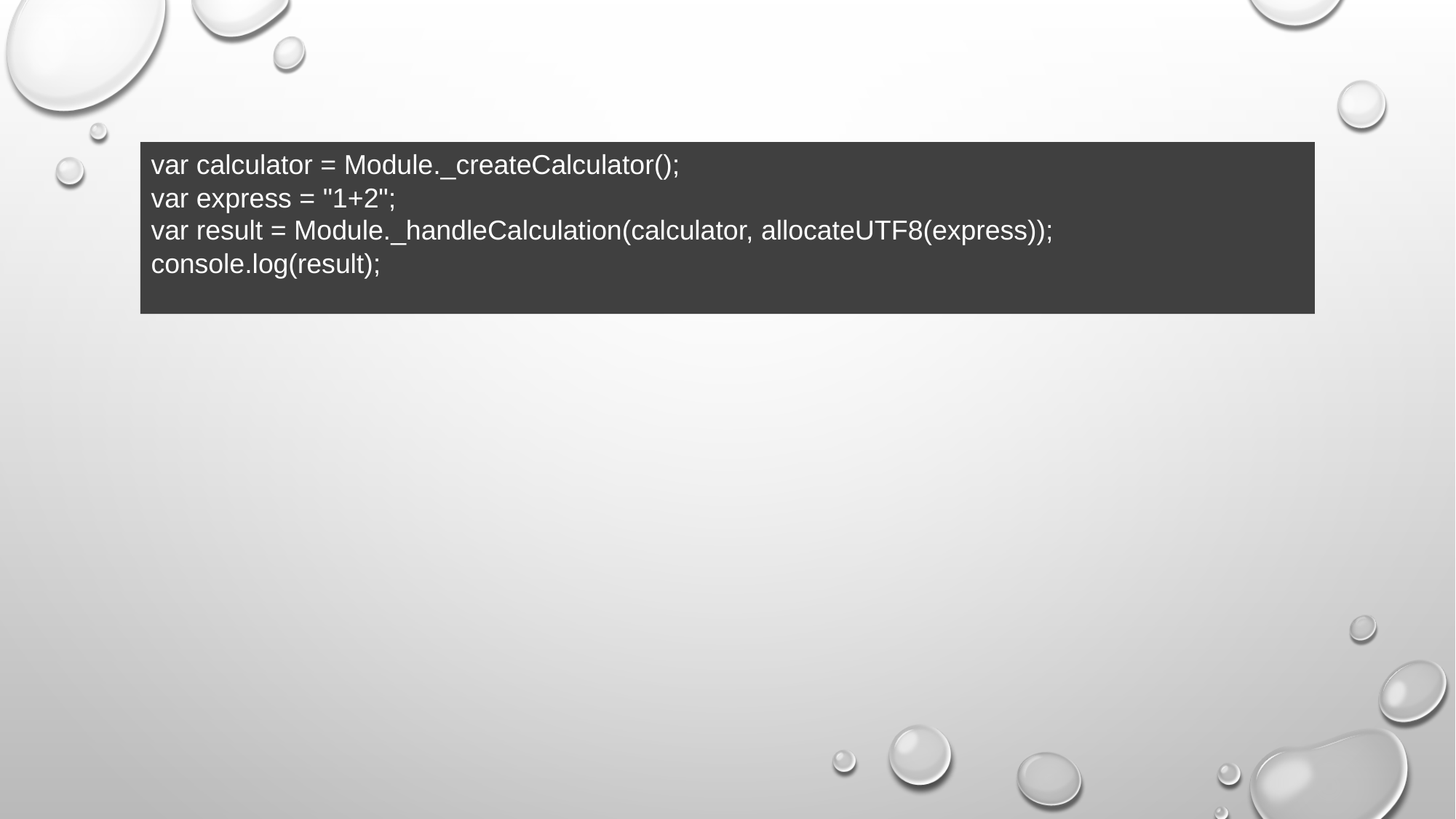

var calculator = Module._createCalculator();
var express = "1+2";
var result = Module._handleCalculation(calculator, allocateUTF8(express));
console.log(result);